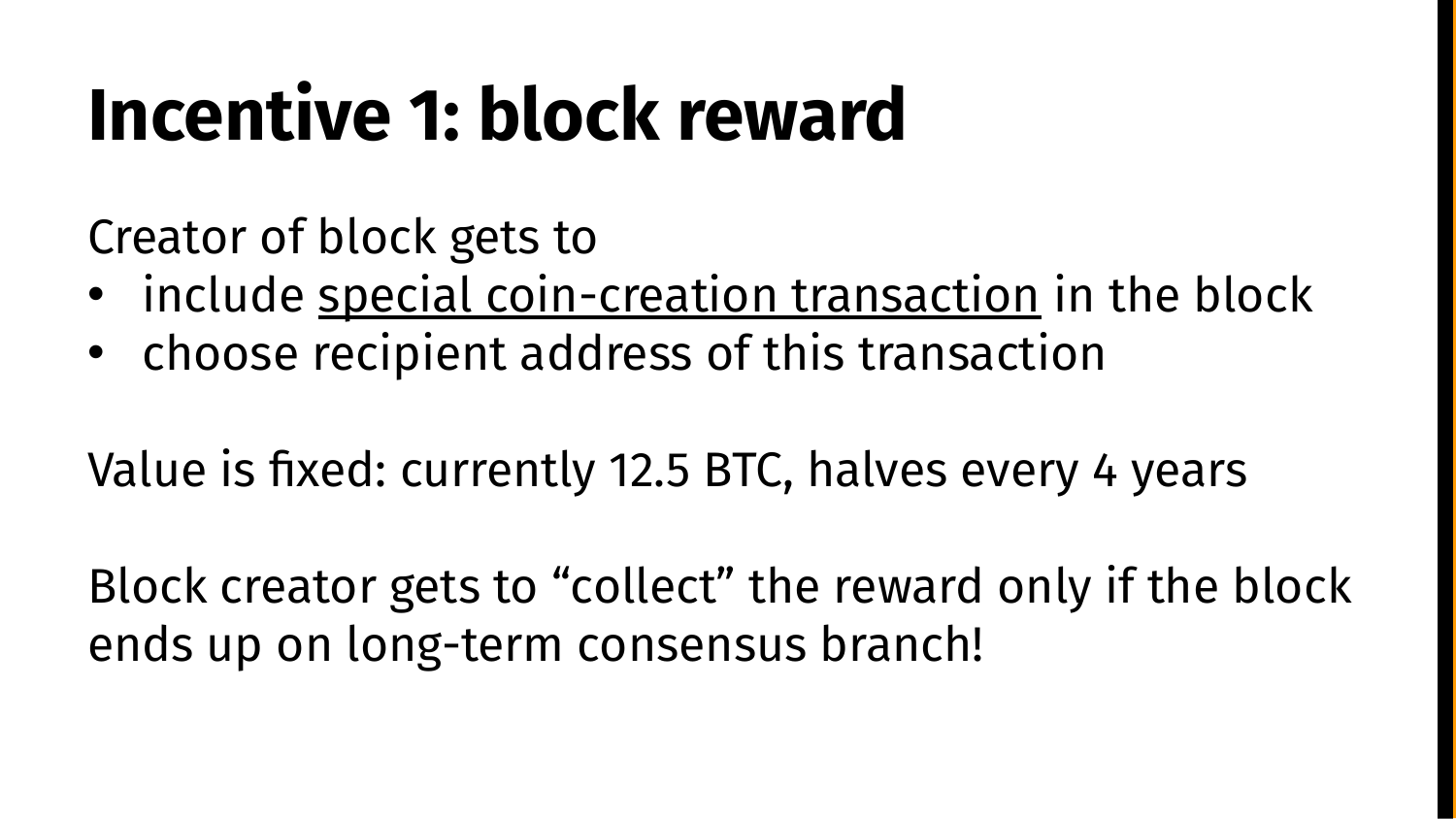

# Incentive 1: block reward
Creator of block gets to
include special coin-creation transaction in the block
choose recipient address of this transaction

Value is fixed: currently 12.5 BTC, halves every 4 years

Block creator gets to “collect” the reward only if the block ends up on long-term consensus branch!